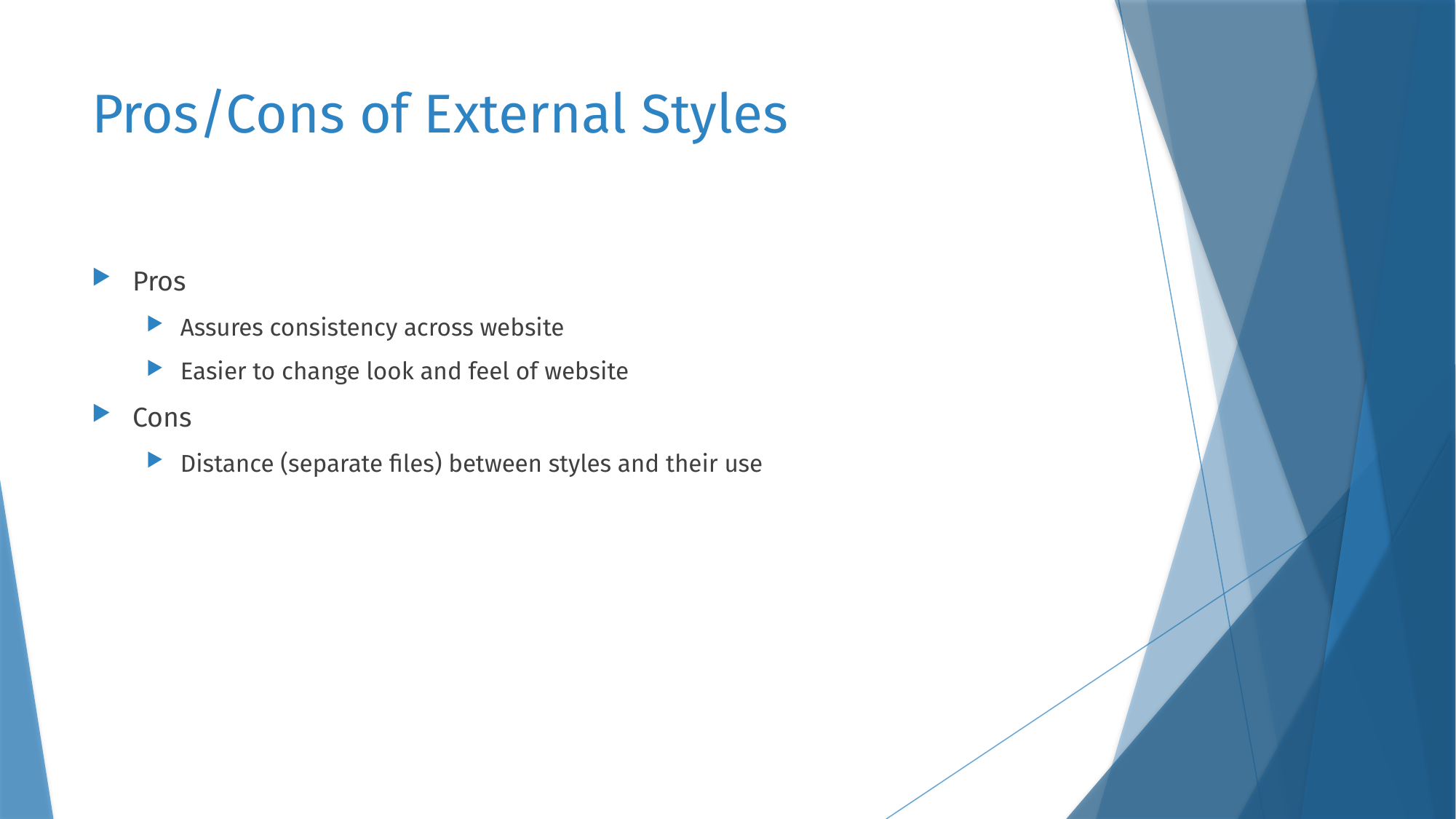

# Pros/Cons of External Styles
Pros
Assures consistency across website
Easier to change look and feel of website
Cons
Distance (separate files) between styles and their use